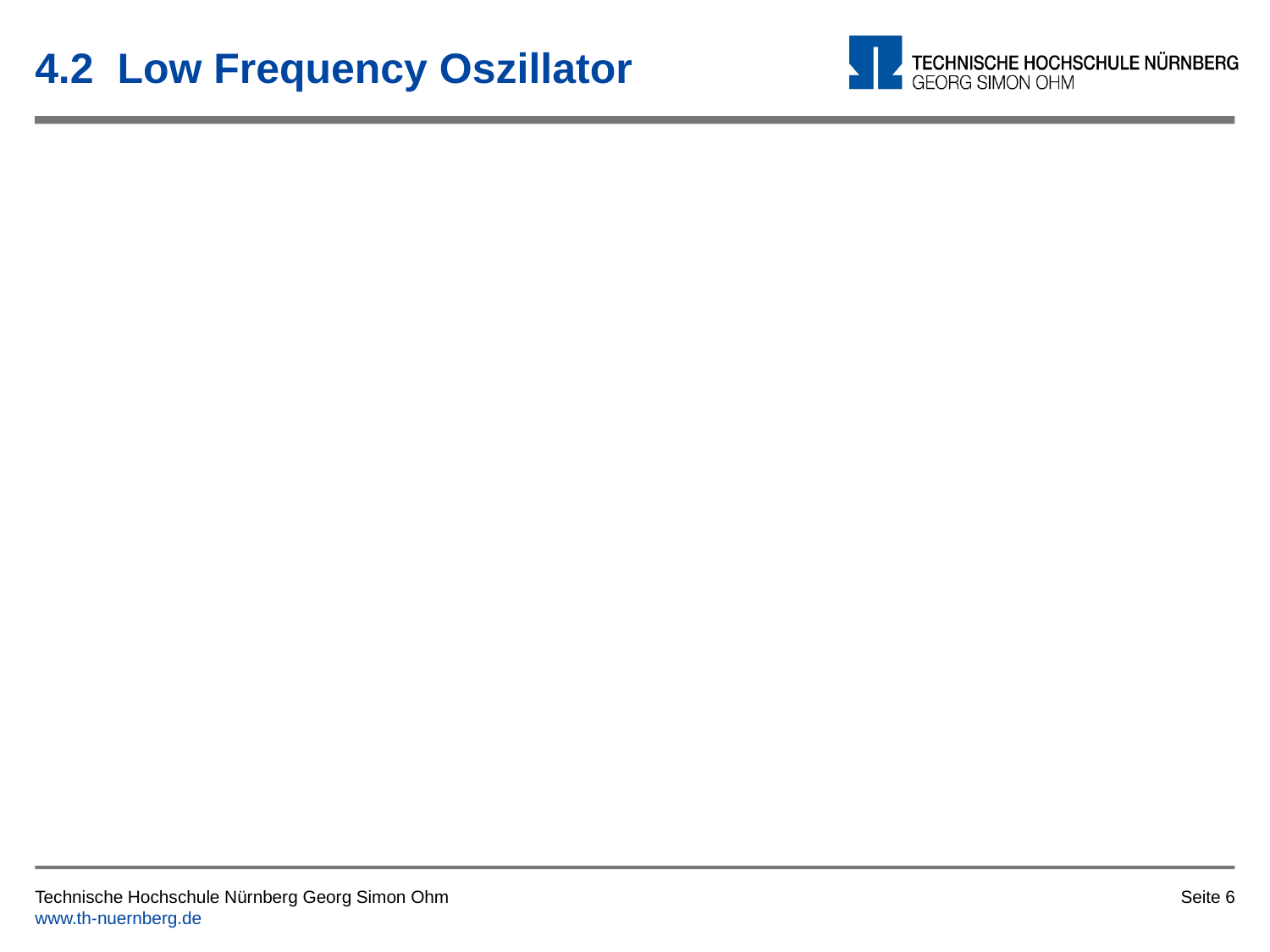

# 4.2  Low Frequency Oszillator
Technische Hochschule Nürnberg Georg Simon Ohm
www.th-nuernberg.de
Seite 6